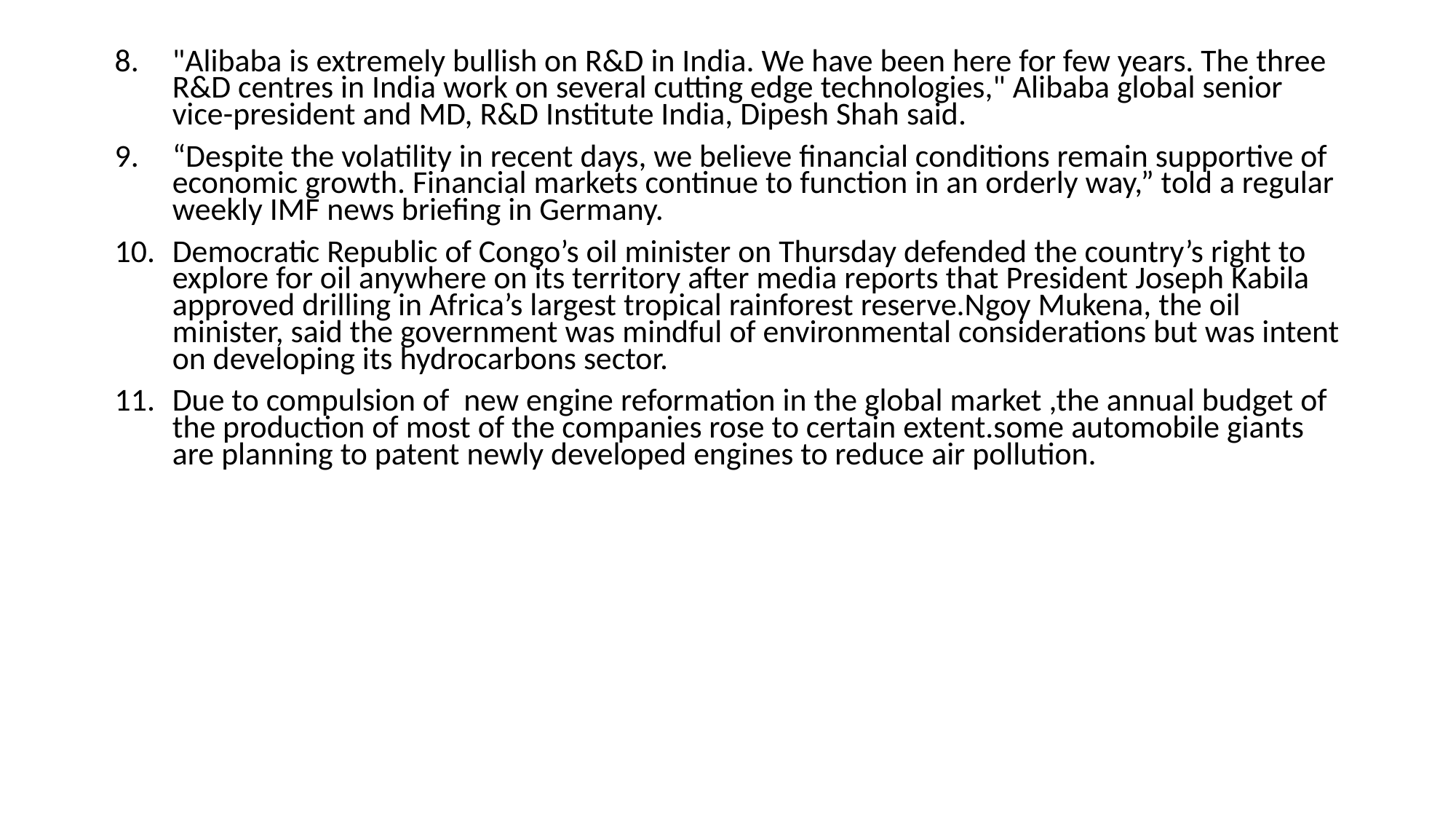

"Alibaba is extremely bullish on R&D in India. We have been here for few years. The three R&D centres in India work on several cutting edge technologies," Alibaba global senior vice-president and MD, R&D Institute India, Dipesh Shah said.
“Despite the volatility in recent days, we believe financial conditions remain supportive of economic growth. Financial markets continue to function in an orderly way,” told a regular weekly IMF news briefing in Germany.
Democratic Republic of Congo’s oil minister on Thursday defended the country’s right to explore for oil anywhere on its territory after media reports that President Joseph Kabila approved drilling in Africa’s largest tropical rainforest reserve.Ngoy Mukena, the oil minister, said the government was mindful of environmental considerations but was intent on developing its hydrocarbons sector.
Due to compulsion of  new engine reformation in the global market ,the annual budget of the production of most of the companies rose to certain extent.some automobile giants are planning to patent newly developed engines to reduce air pollution.